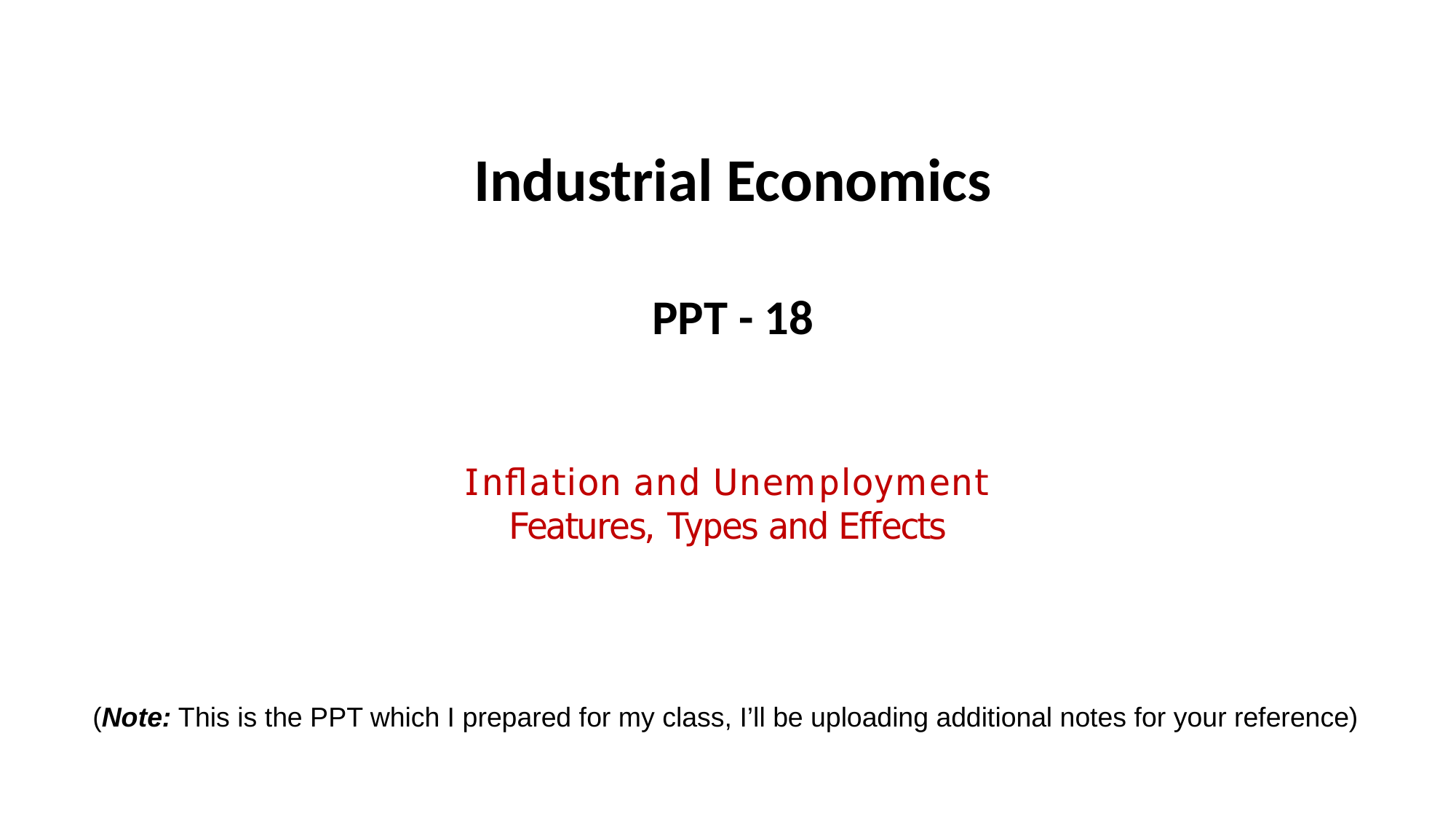

# Industrial Economics PPT - 18
Inflation and Unemployment
Features, Types and Effects

(Note: This is the PPT which I prepared for my class, I’ll be uploading additional notes for your reference)